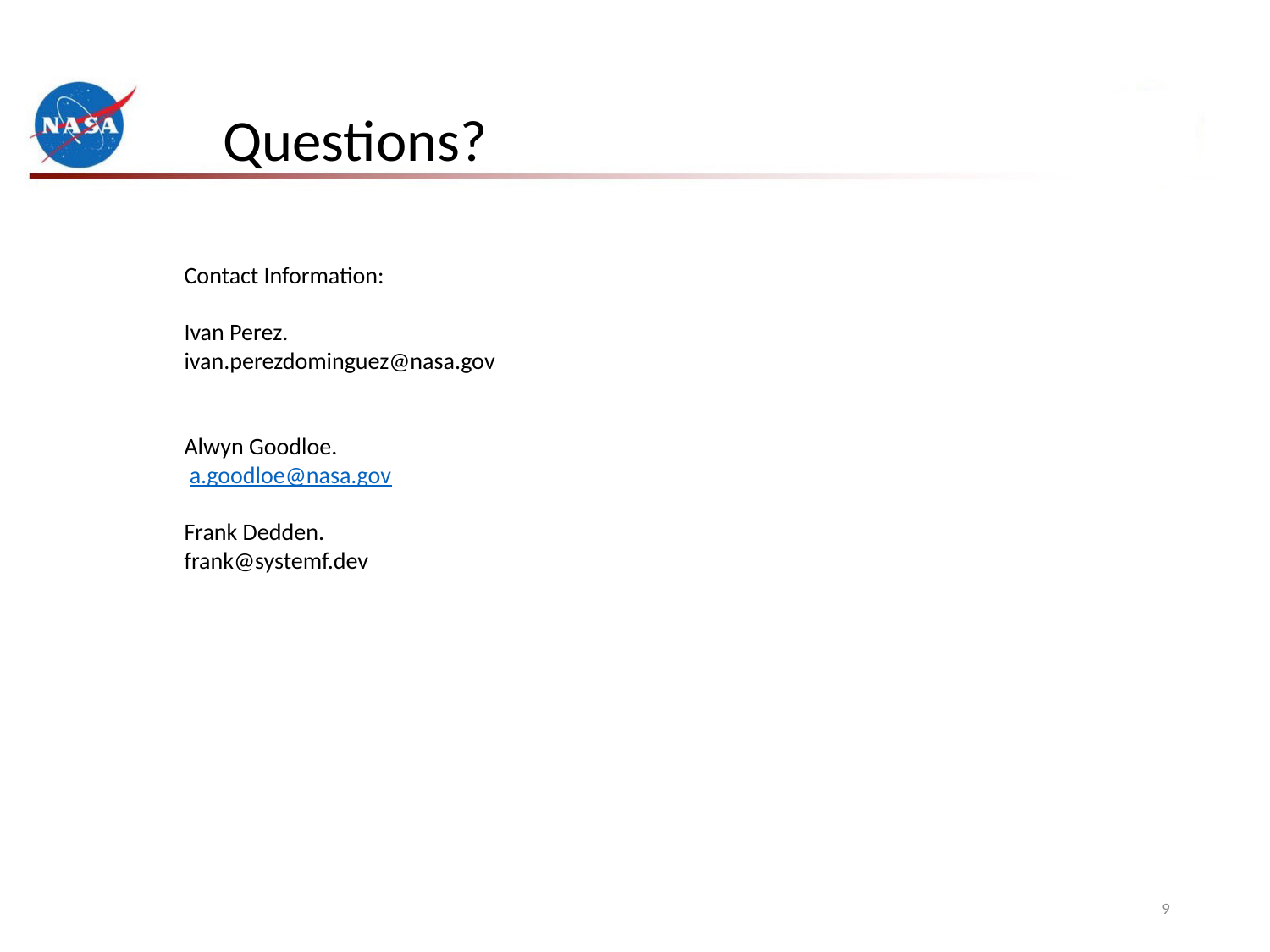

# Questions?

Contact Information:

Ivan Perez.
ivan.perezdominguez@nasa.gov

Alwyn Goodloe.
 a.goodloe@nasa.gov

Frank Dedden.
frank@systemf.dev
9